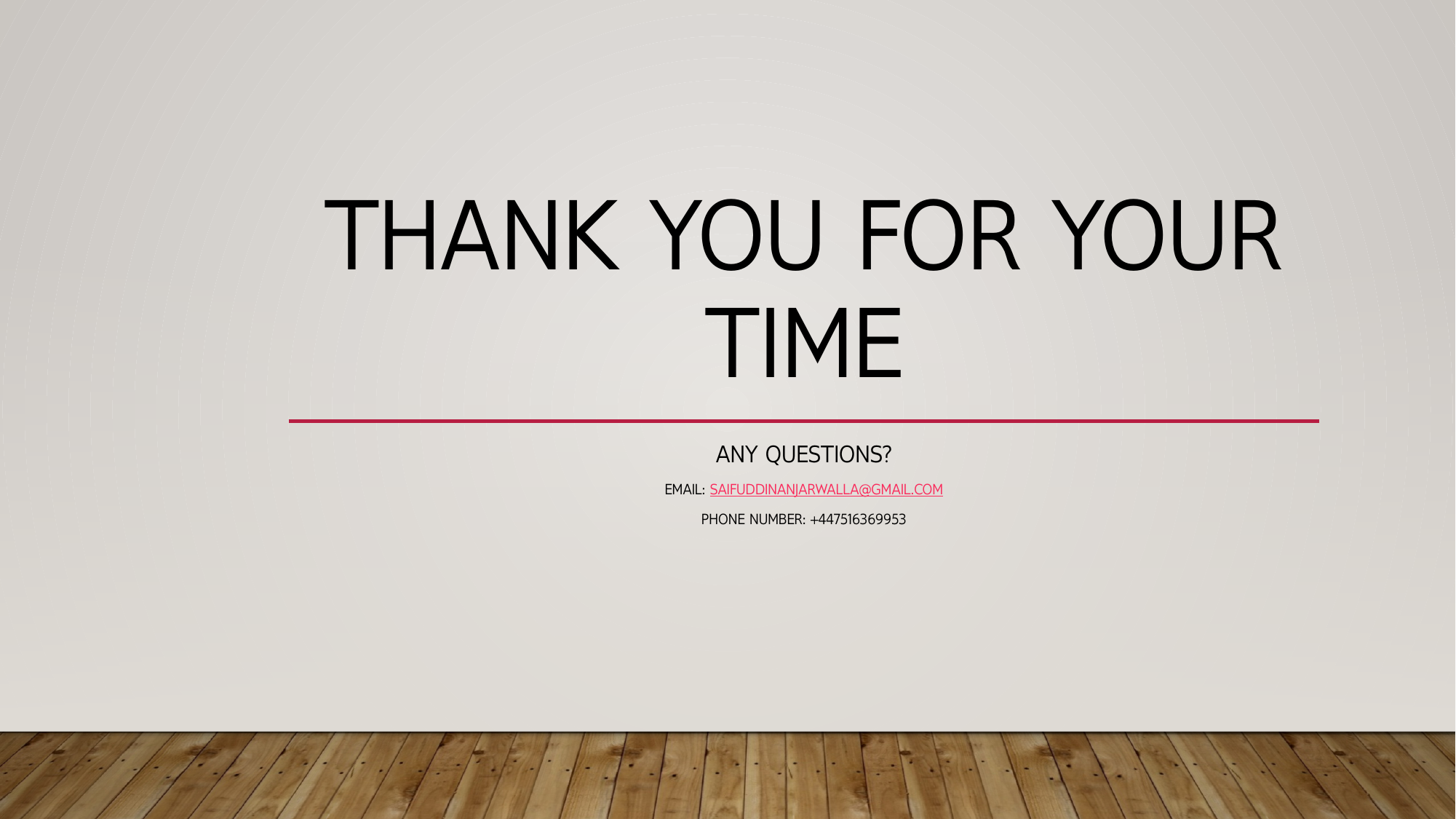

# Thank you for your time
Any questions?
Email: Saifuddinanjarwalla@gmail.com
Phone number: +447516369953